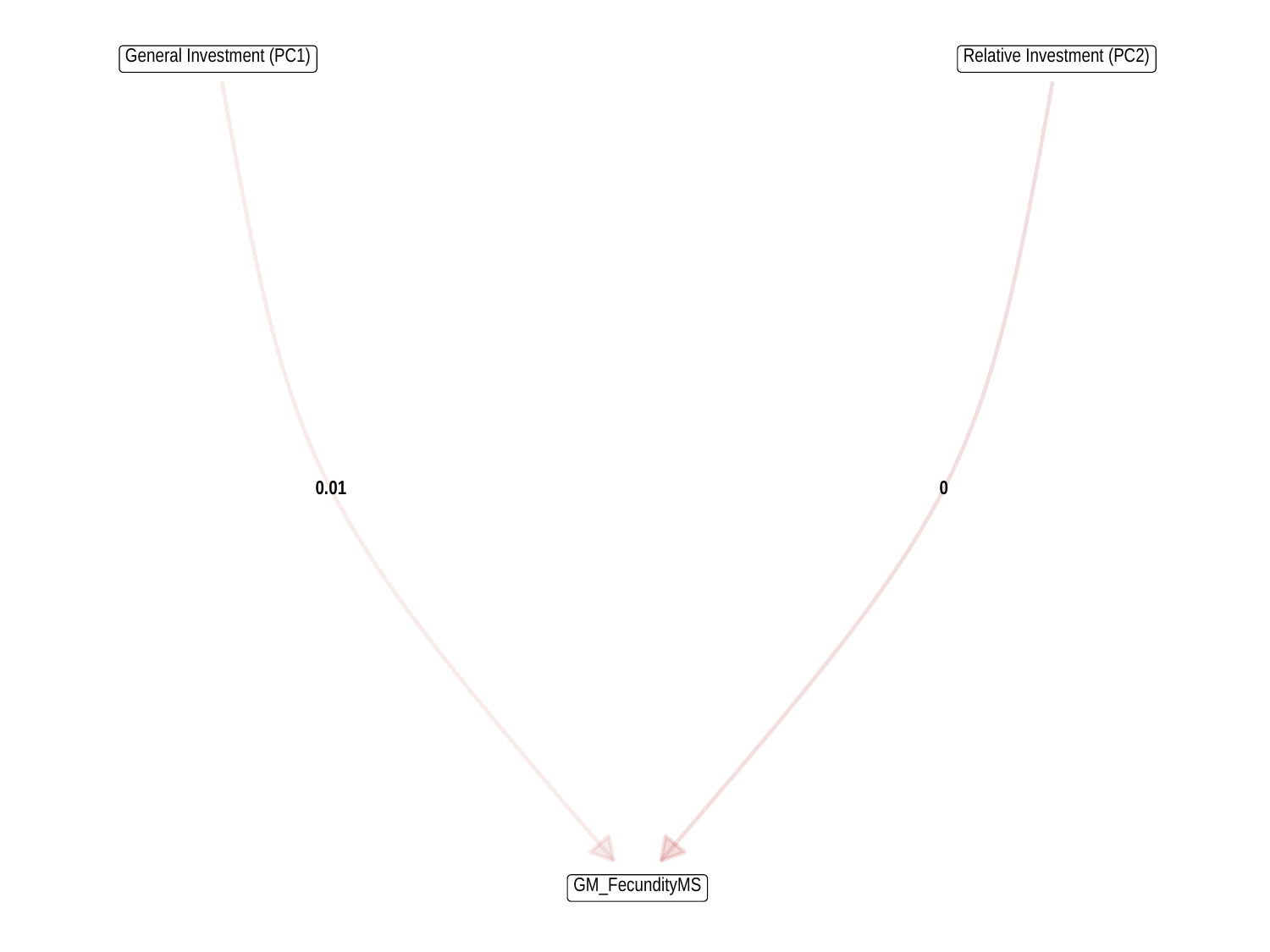

General Investment (PC1)
Relative Investment (PC2)

0.01
0

GM_FecundityMS